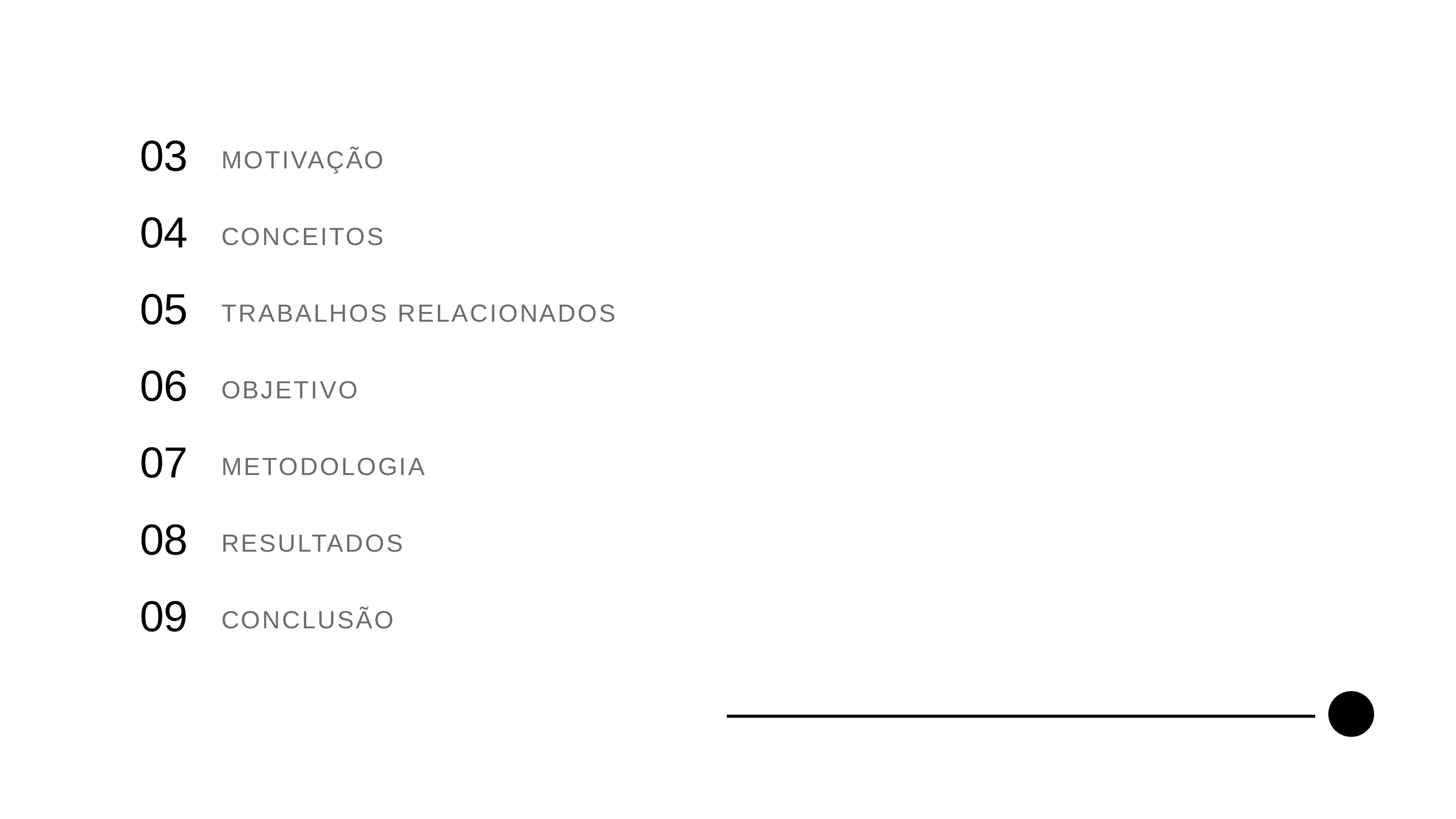

03
MOTIVAÇÃO
04
CONCEITOS
05
TRABALHOS RELACIONADOS
06
OBJETIVO
07
METODOLOGIA
08
RESULTADOS
09
CONCLUSÃO